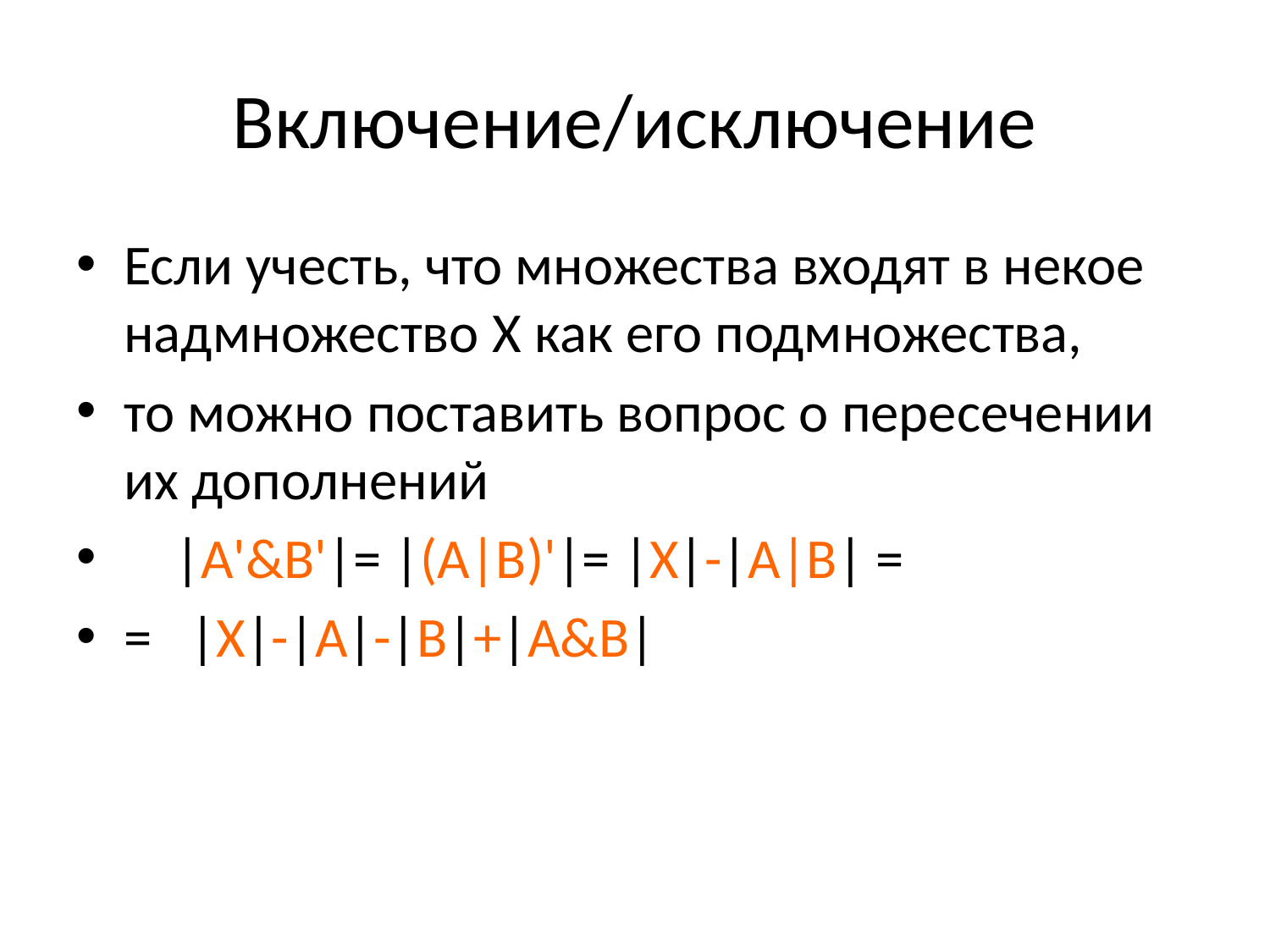

# Включение/исключение
Если учесть, что множества входят в некое надмножество X как его подмножества,
то можно поставить вопрос о пересечении их дополнений
    |A'&B'|= |(A|B)'|= |X|-|A|B| =
=   |X|-|A|-|B|+|A&B|